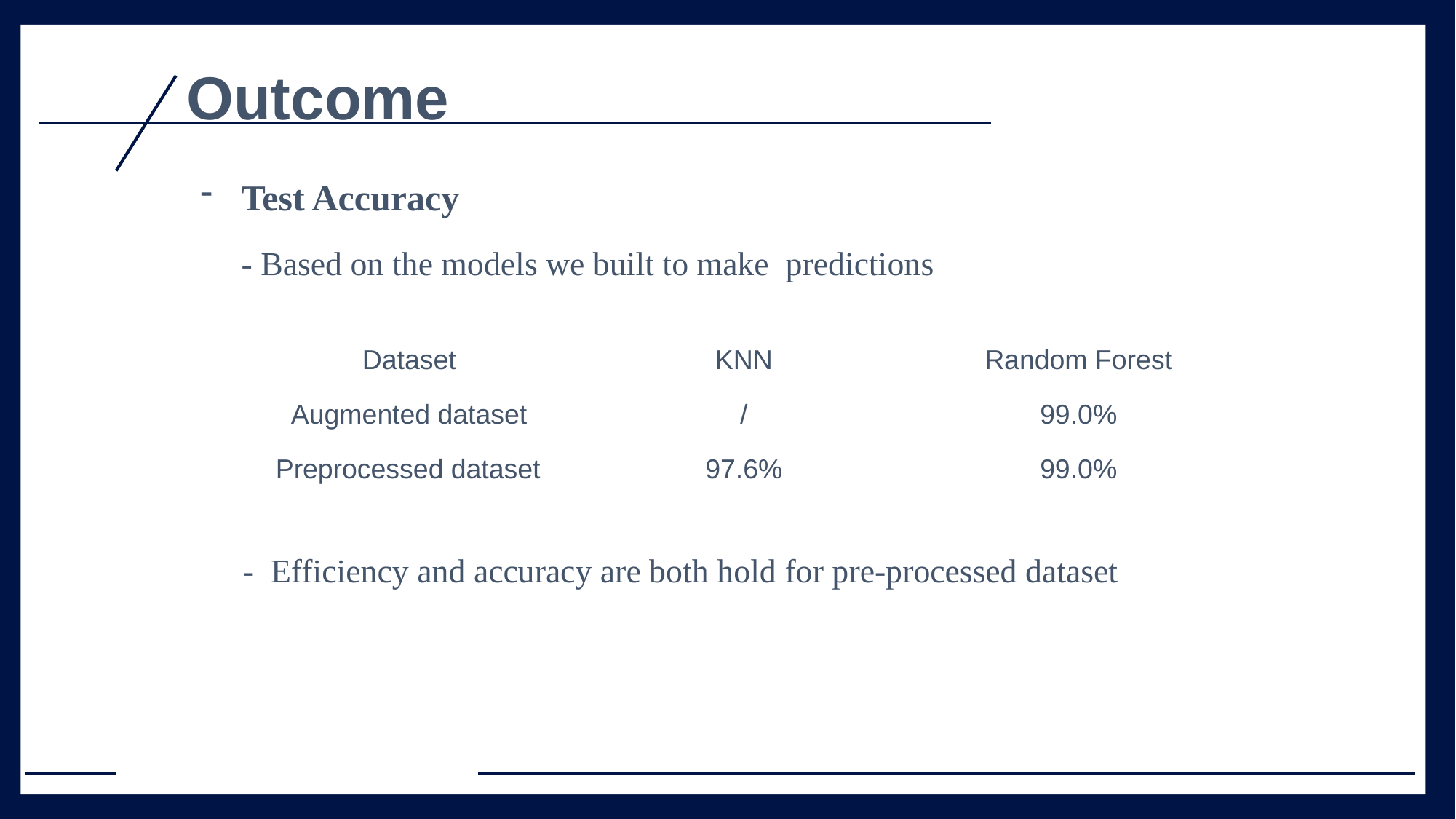

Outcome
Test Accuracy
- Based on the models we built to make  predictions

| Dataset | KNN | Random Forest |
| --- | --- | --- |
| Augmented dataset | / | 99.0% |
| Preprocessed dataset | 97.6% | 99.0% |
-  Efficiency and accuracy are both hold for pre-processed dataset